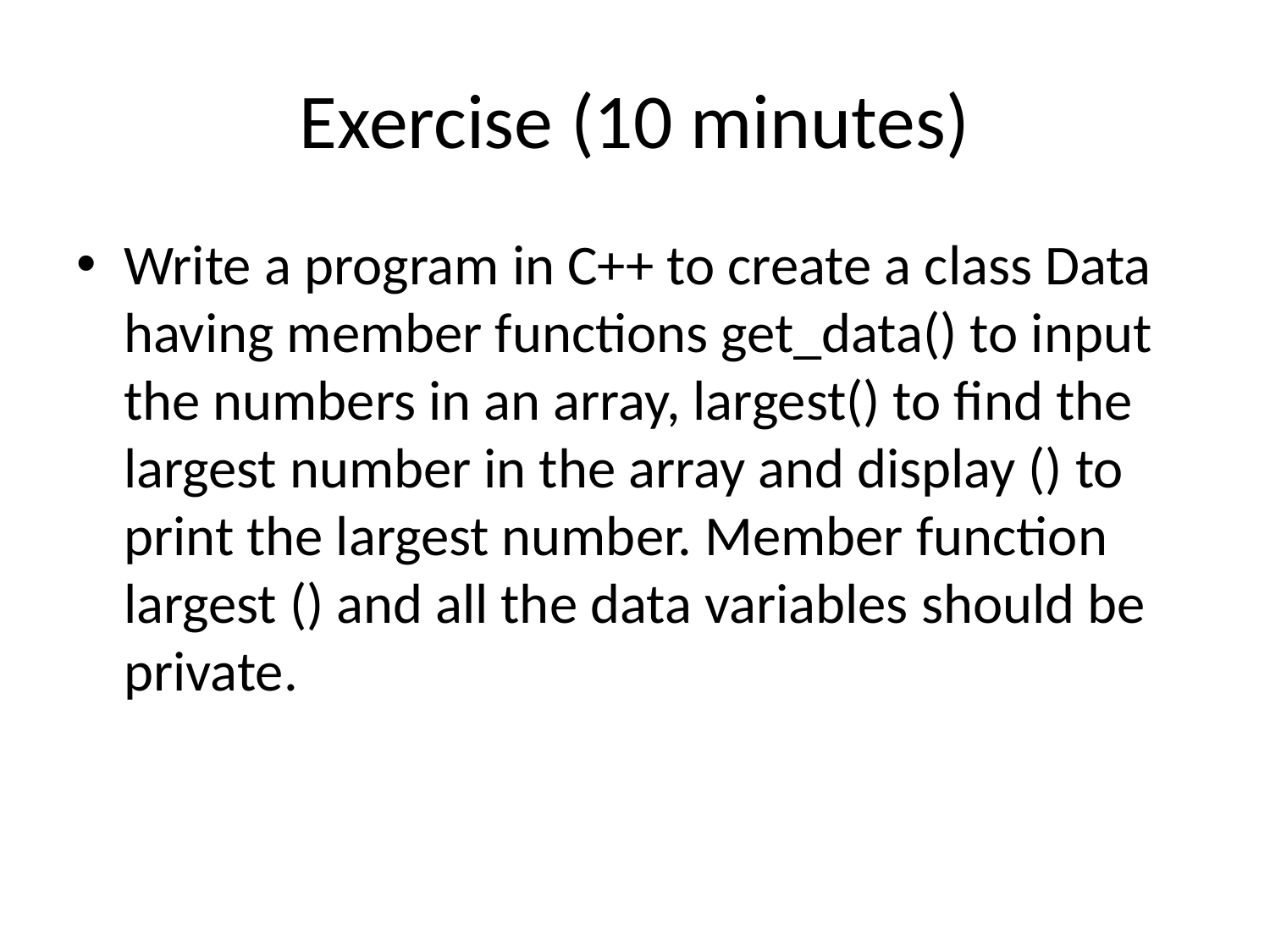

# Exercise (10 minutes)
Write a program in C++ to create a class Data having member functions get_data() to input the numbers in an array, largest() to find the largest number in the array and display () to print the largest number. Member function largest () and all the data variables should be  private.